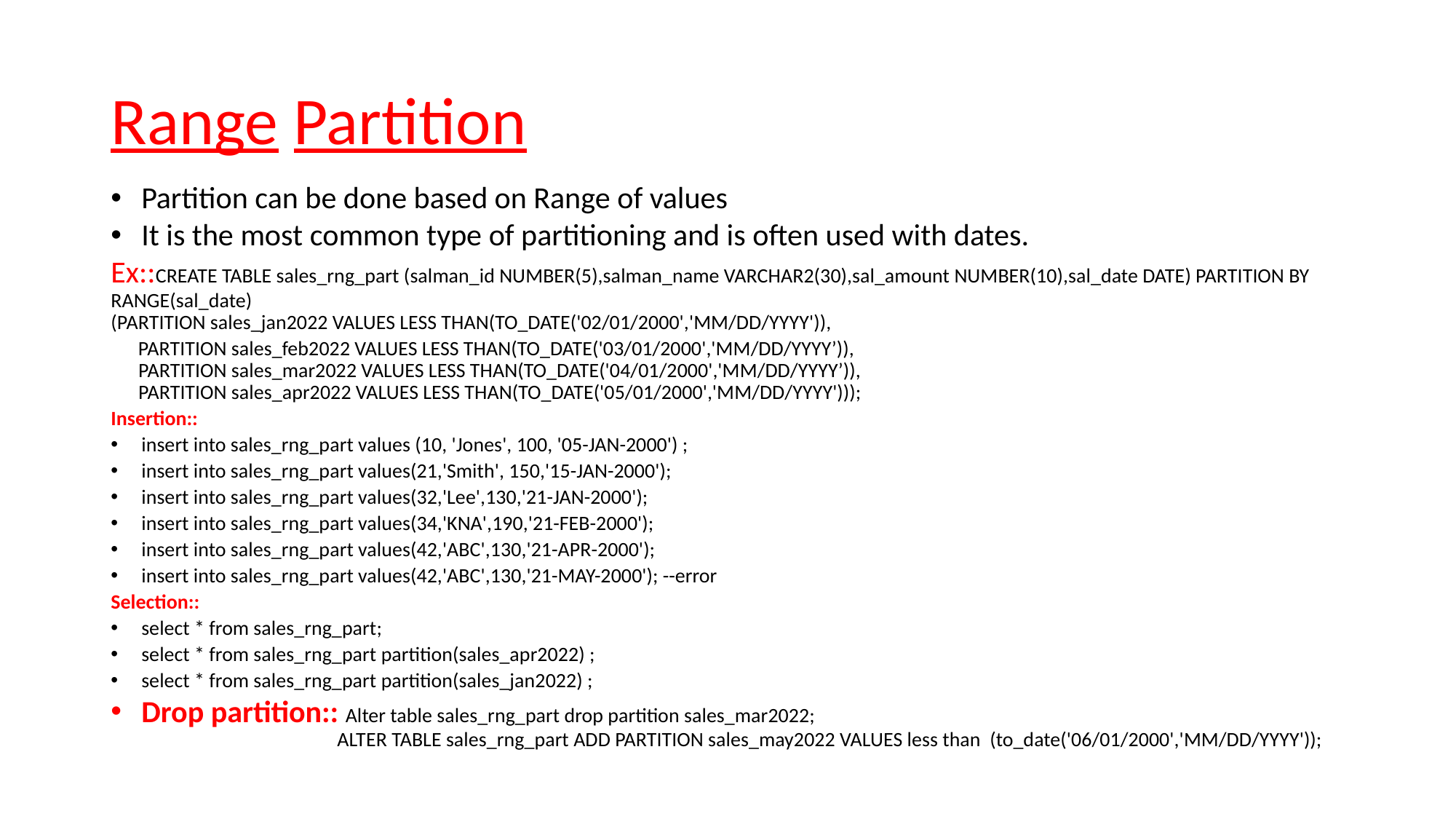

# Range Partition
Partition can be done based on Range of values
It is the most common type of partitioning and is often used with dates.
Ex::CREATE TABLE sales_rng_part (salman_id NUMBER(5),salman_name VARCHAR2(30),sal_amount NUMBER(10),sal_date DATE) PARTITION BY RANGE(sal_date)
(PARTITION sales_jan2022 VALUES LESS THAN(TO_DATE('02/01/2000','MM/DD/YYYY')),
      PARTITION sales_feb2022 VALUES LESS THAN(TO_DATE('03/01/2000','MM/DD/YYYY’)),
      PARTITION sales_mar2022 VALUES LESS THAN(TO_DATE('04/01/2000','MM/DD/YYYY’)),
      PARTITION sales_apr2022 VALUES LESS THAN(TO_DATE('05/01/2000','MM/DD/YYYY')));
Insertion::
insert into sales_rng_part values (10, 'Jones', 100, '05-JAN-2000') ;
insert into sales_rng_part values(21,'Smith', 150,'15-JAN-2000');
insert into sales_rng_part values(32,'Lee',130,'21-JAN-2000');
insert into sales_rng_part values(34,'KNA',190,'21-FEB-2000');
insert into sales_rng_part values(42,'ABC',130,'21-APR-2000');
insert into sales_rng_part values(42,'ABC',130,'21-MAY-2000'); --error
Selection::
select * from sales_rng_part;
select * from sales_rng_part partition(sales_apr2022) ;
select * from sales_rng_part partition(sales_jan2022) ;
Drop partition:: Alter table sales_rng_part drop partition sales_mar2022;
                                           ALTER TABLE sales_rng_part ADD PARTITION sales_may2022 VALUES less than  (to_date('06/01/2000','MM/DD/YYYY'));